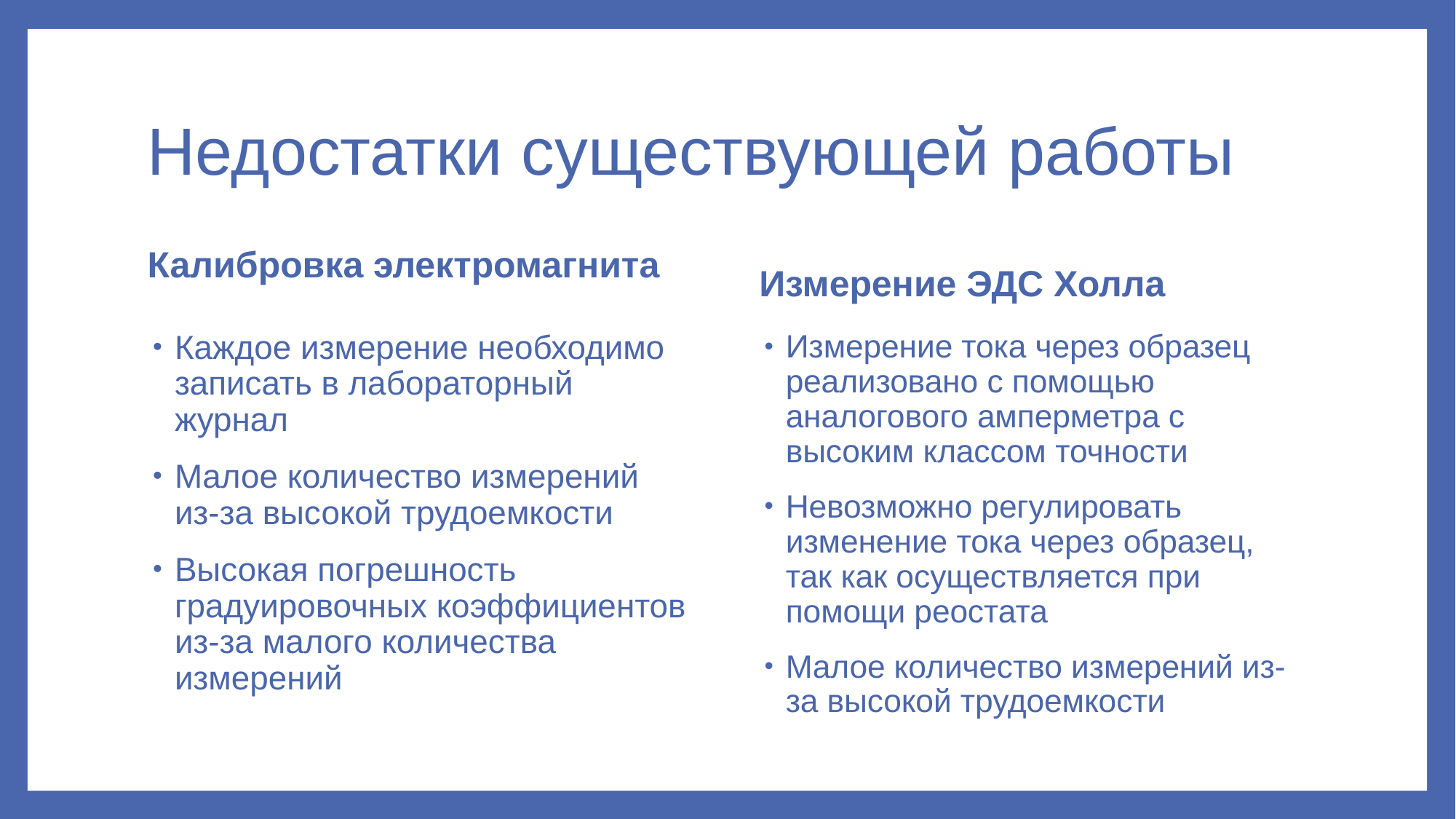

# Недостатки существующей работы
Измерение ЭДС Холла
Калибровка электромагнита
Измерение тока через образец реализовано с помощью аналогового амперметра с высоким классом точности
Невозможно регулировать изменение тока через образец, так как осуществляется при помощи реостата
Малое количество измерений из-за высокой трудоемкости

Каждое измерение необходимо записать в лабораторный журнал
Малое количество измерений из-за высокой трудоемкости
Высокая погрешность градуировочных коэффициентов из-за малого количества измерений